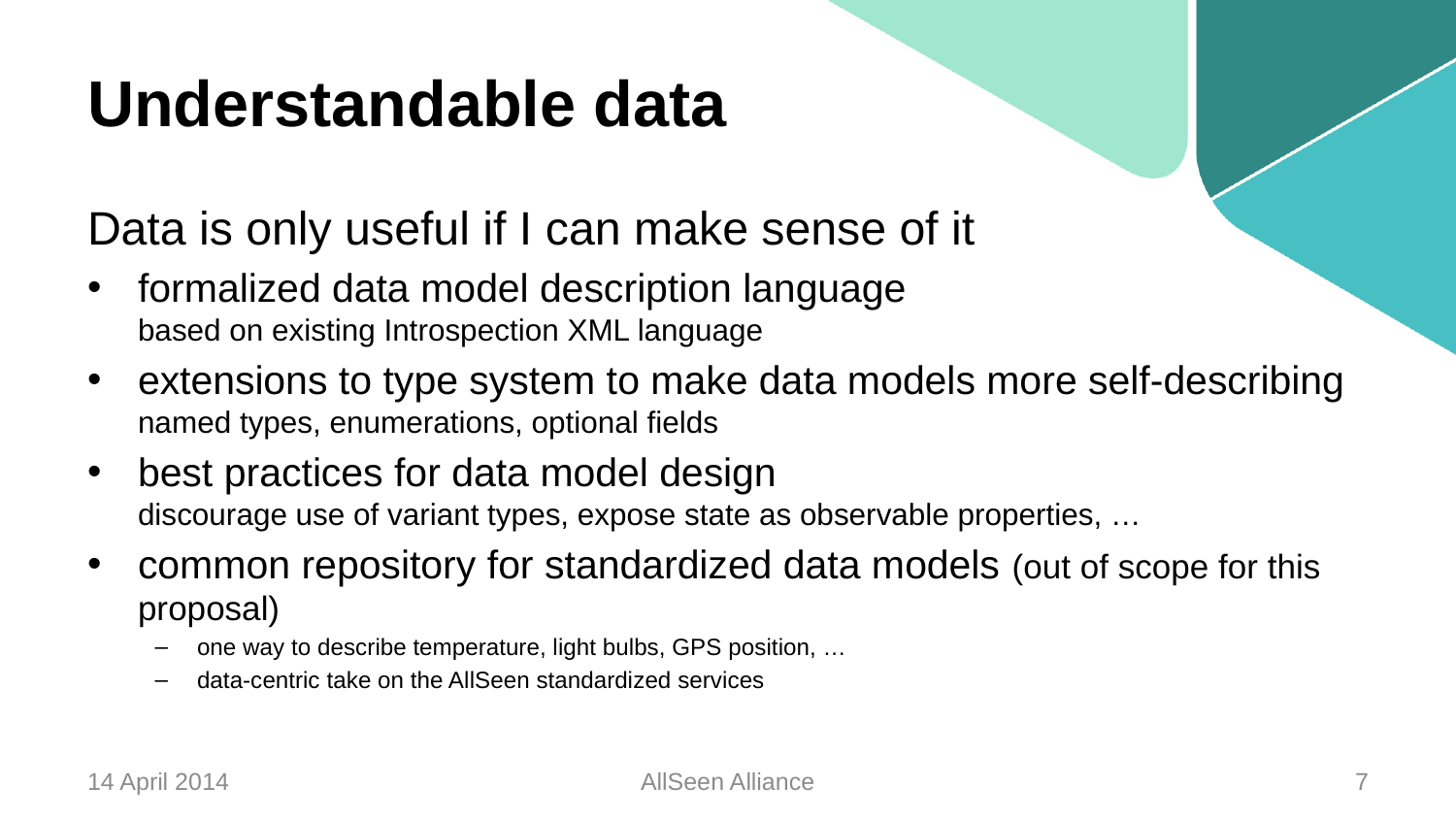

# Understandable data
Data is only useful if I can make sense of it
formalized data model description language
based on existing Introspection XML language
extensions to type system to make data models more self-describing
named types, enumerations, optional fields
best practices for data model design
discourage use of variant types, expose state as observable properties, …
common repository for standardized data models (out of scope for this proposal)
one way to describe temperature, light bulbs, GPS position, …
data-centric take on the AllSeen standardized services
14 April 2014
AllSeen Alliance
7